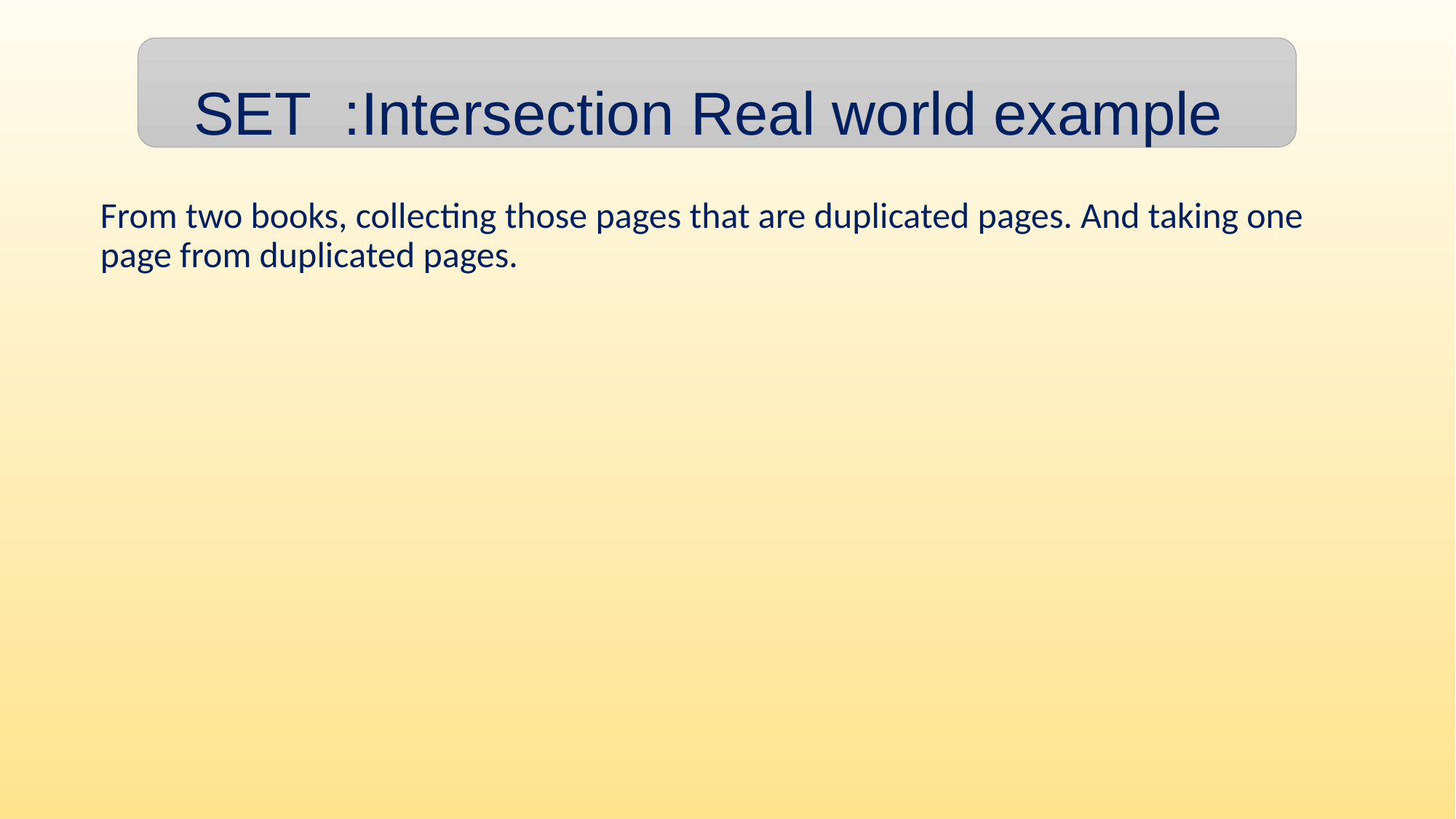

SET  :Intersection Real world example
From two books, collecting those pages that are duplicated pages. And taking one page from duplicated pages.